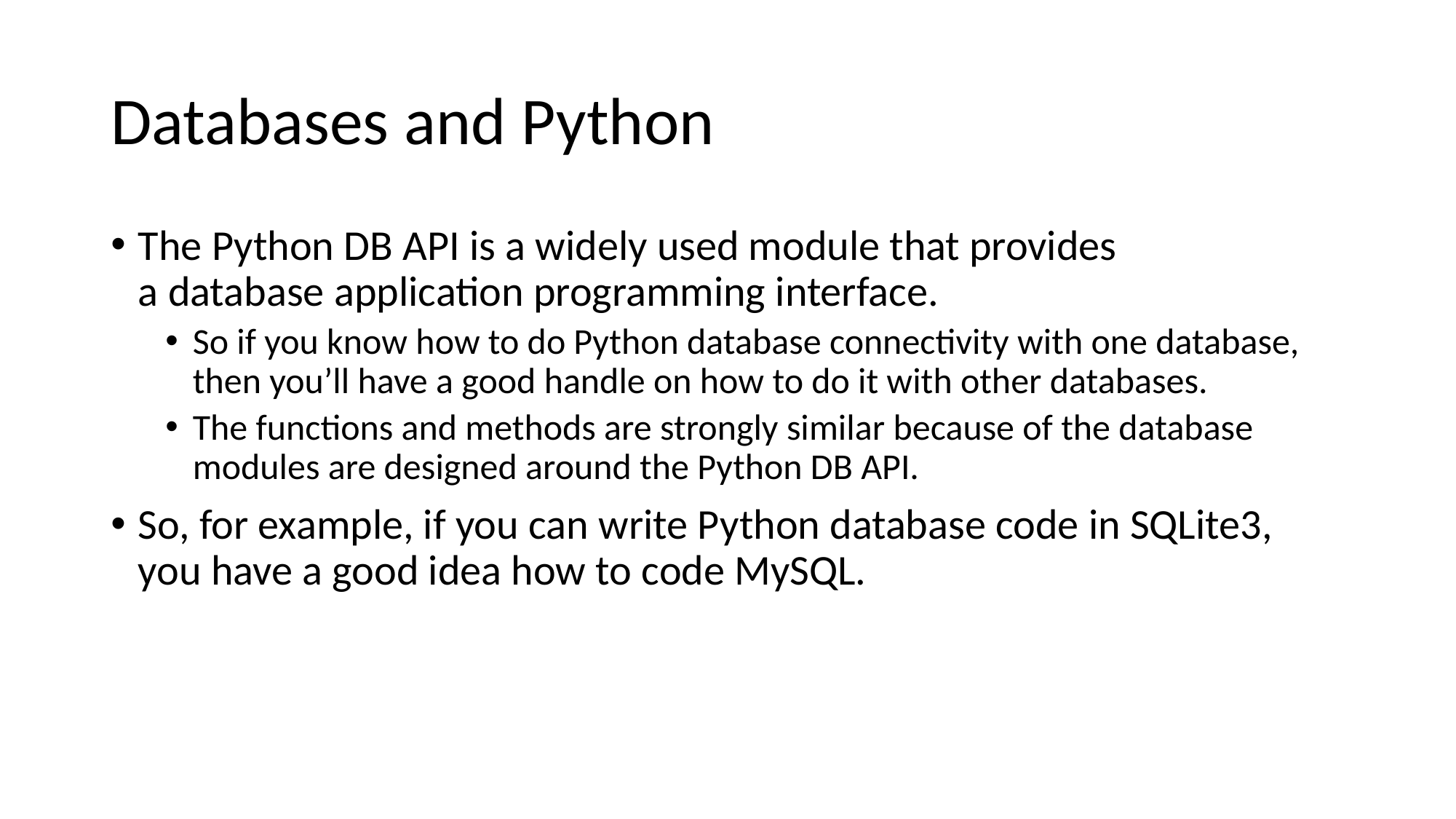

# Databases and Python
The Python DB API is a widely used module that provides a database application programming interface.
So if you know how to do Python database connectivity with one database, then you’ll have a good handle on how to do it with other databases.
The functions and methods are strongly similar because of the database modules are designed around the Python DB API.
So, for example, if you can write Python database code in SQLite3, you have a good idea how to code MySQL.